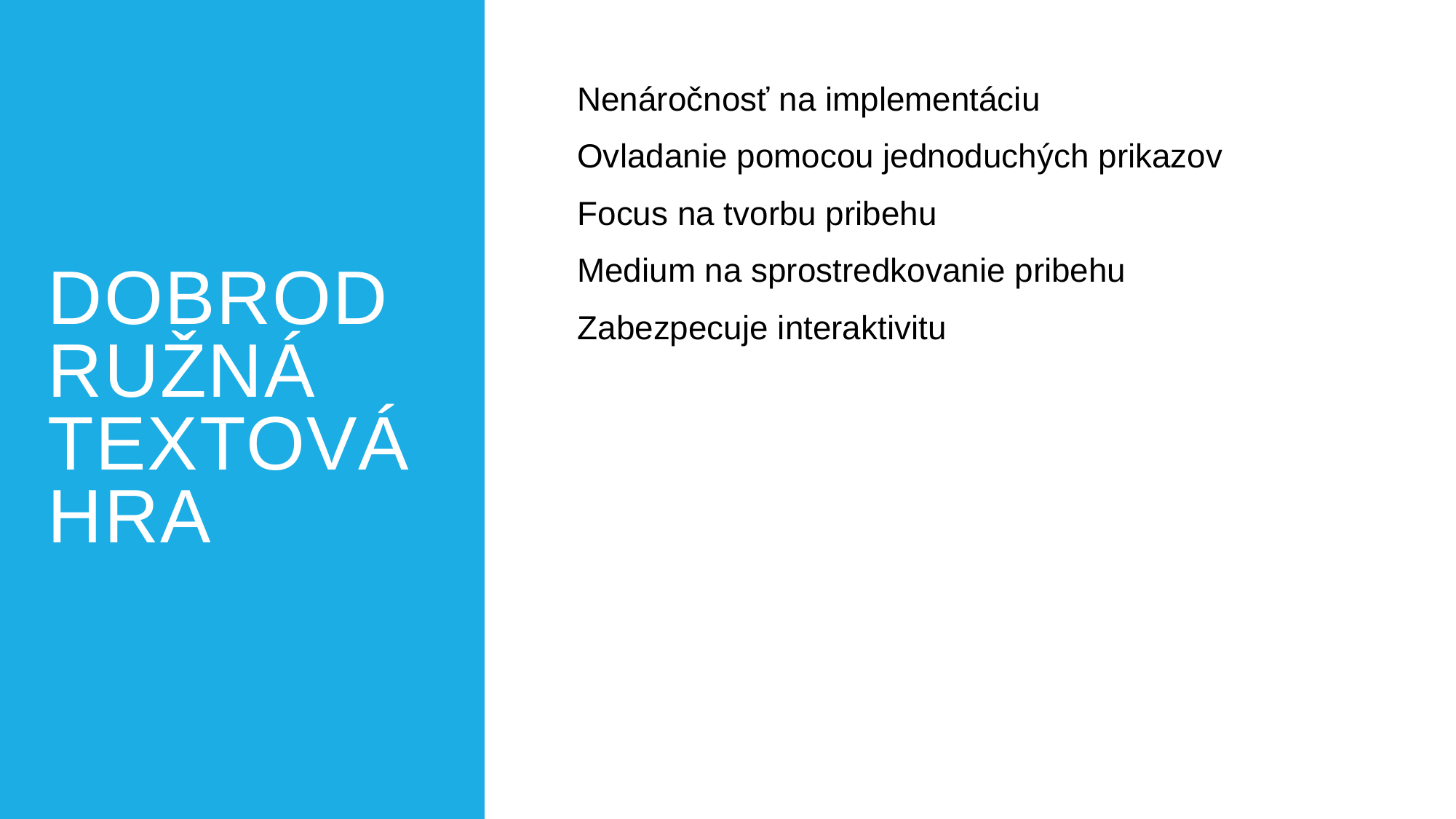

# dobrodružná Textová hra
Nenáročnosť na implementáciu
Ovladanie pomocou jednoduchých prikazov
Focus na tvorbu pribehu
Medium na sprostredkovanie pribehu
Zabezpecuje interaktivitu